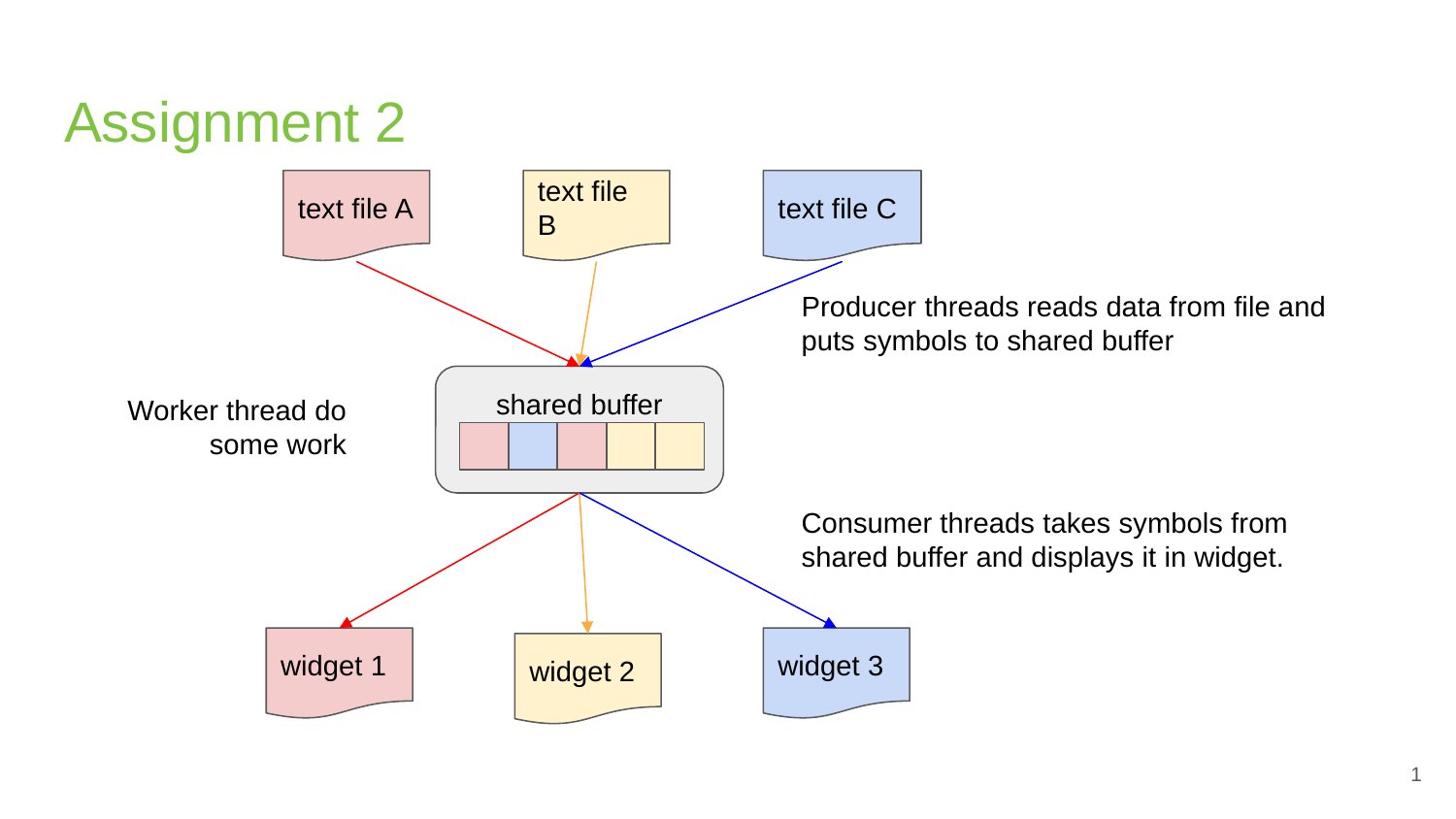

Assignment 2
text file A
text file B
text file C
Producer threads reads data from file and puts symbols to shared buffer
shared buffer
Worker thread do some work

Consumer threads takes symbols from shared buffer and displays it in widget.
widget 1
widget 3
widget 2
1